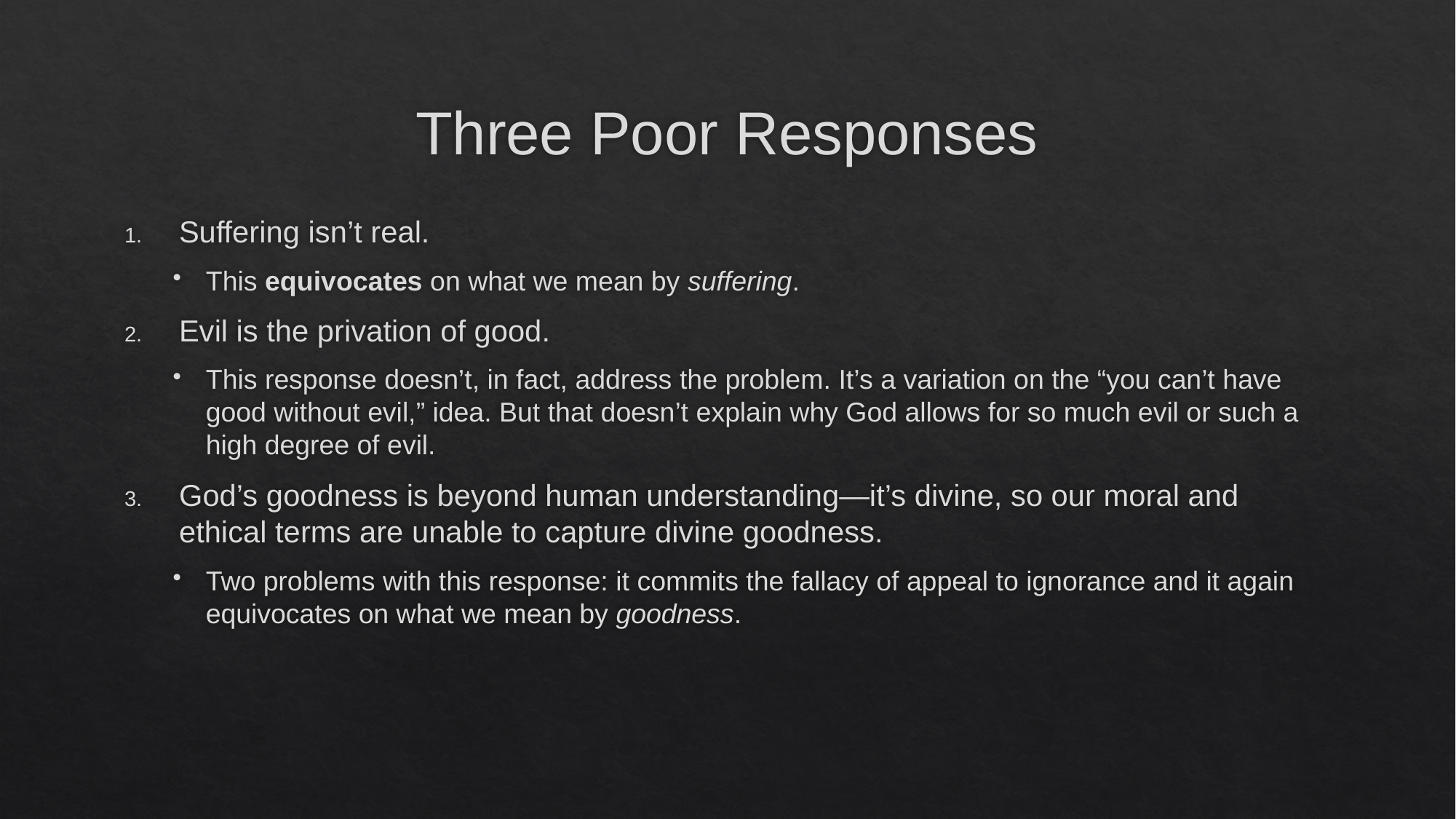

# Three Poor Responses
Suffering isn’t real.
This equivocates on what we mean by suffering.
Evil is the privation of good.
This response doesn’t, in fact, address the problem. It’s a variation on the “you can’t have good without evil,” idea. But that doesn’t explain why God allows for so much evil or such a high degree of evil.
God’s goodness is beyond human understanding—it’s divine, so our moral and ethical terms are unable to capture divine goodness.
Two problems with this response: it commits the fallacy of appeal to ignorance and it again equivocates on what we mean by goodness.